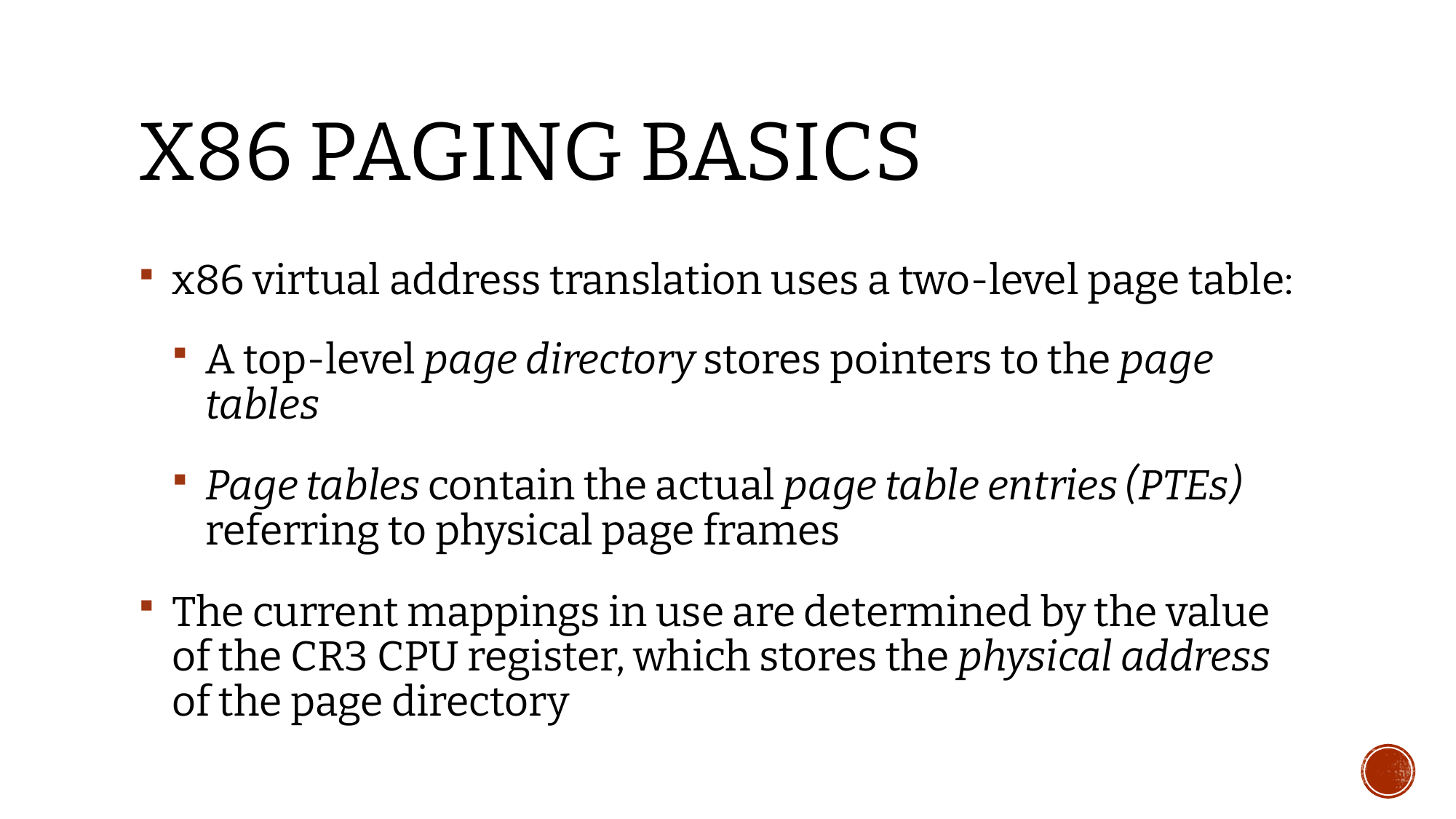

# x86 Paging Basics
x86 virtual address translation uses a two-level page table:
A top-level page directory stores pointers to the page tables
Page tables contain the actual page table entries (PTEs) referring to physical page frames
The current mappings in use are determined by the value of the CR3 CPU register, which stores the physical address of the page directory